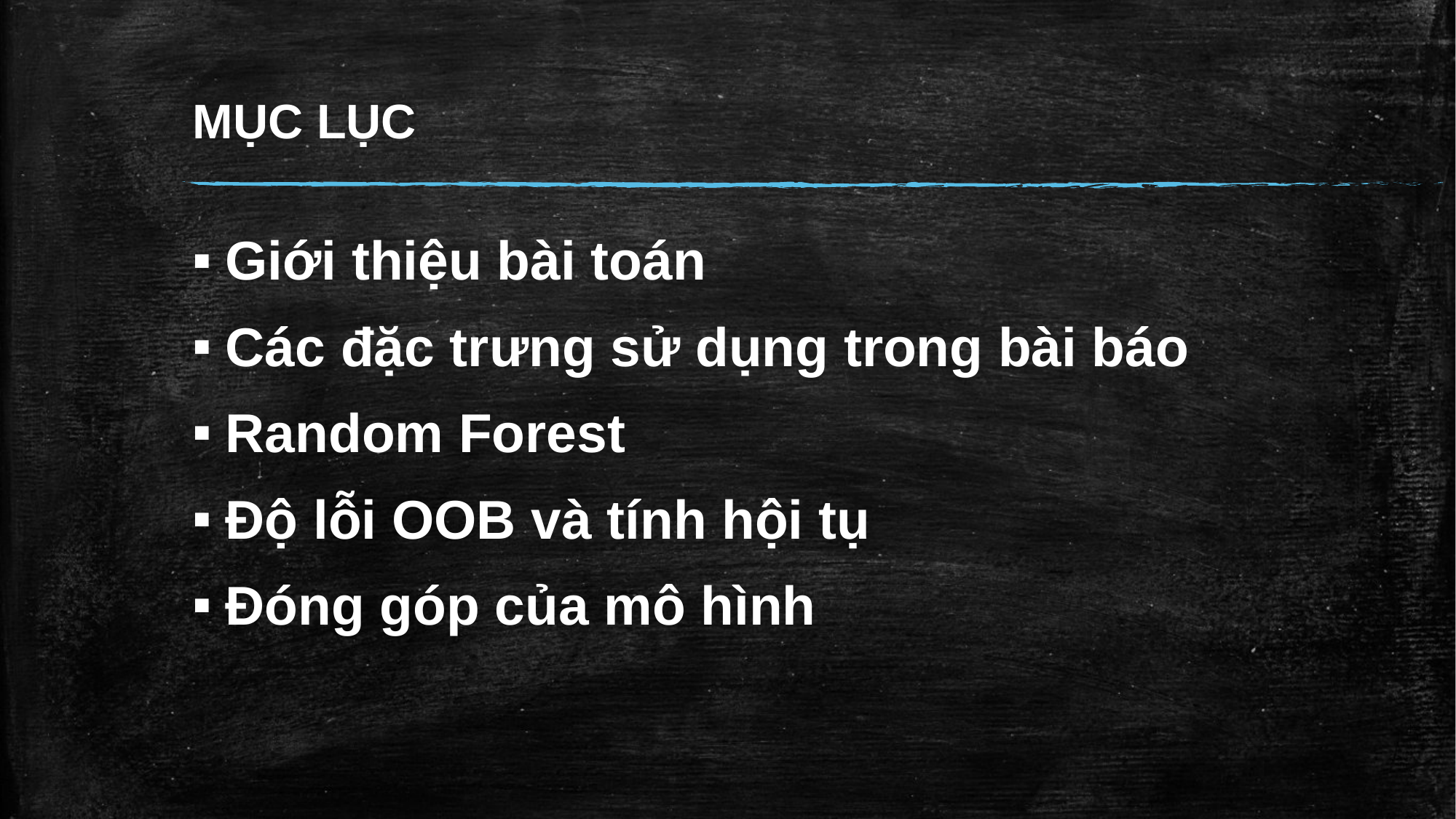

# MỤC LỤC
Giới thiệu bài toán
Các đặc trưng sử dụng trong bài báo
Random Forest
Độ lỗi OOB và tính hội tụ
Đóng góp của mô hình